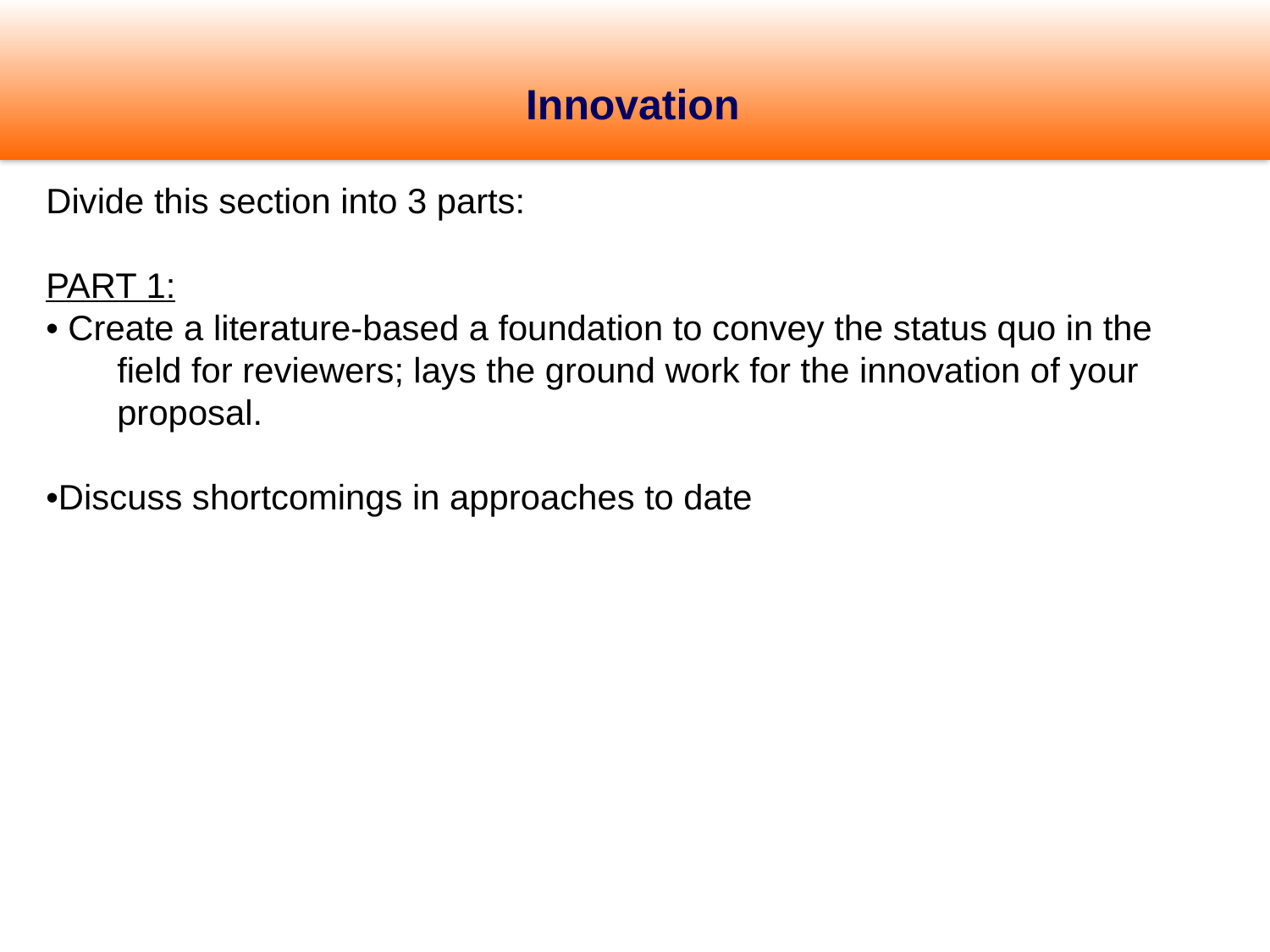

Innovation

Divide this section into 3 parts:

PART 1:
• Create a literature-based a foundation to convey the status quo in the field for reviewers; lays the ground work for the innovation of your proposal.

•Discuss shortcomings in approaches to date